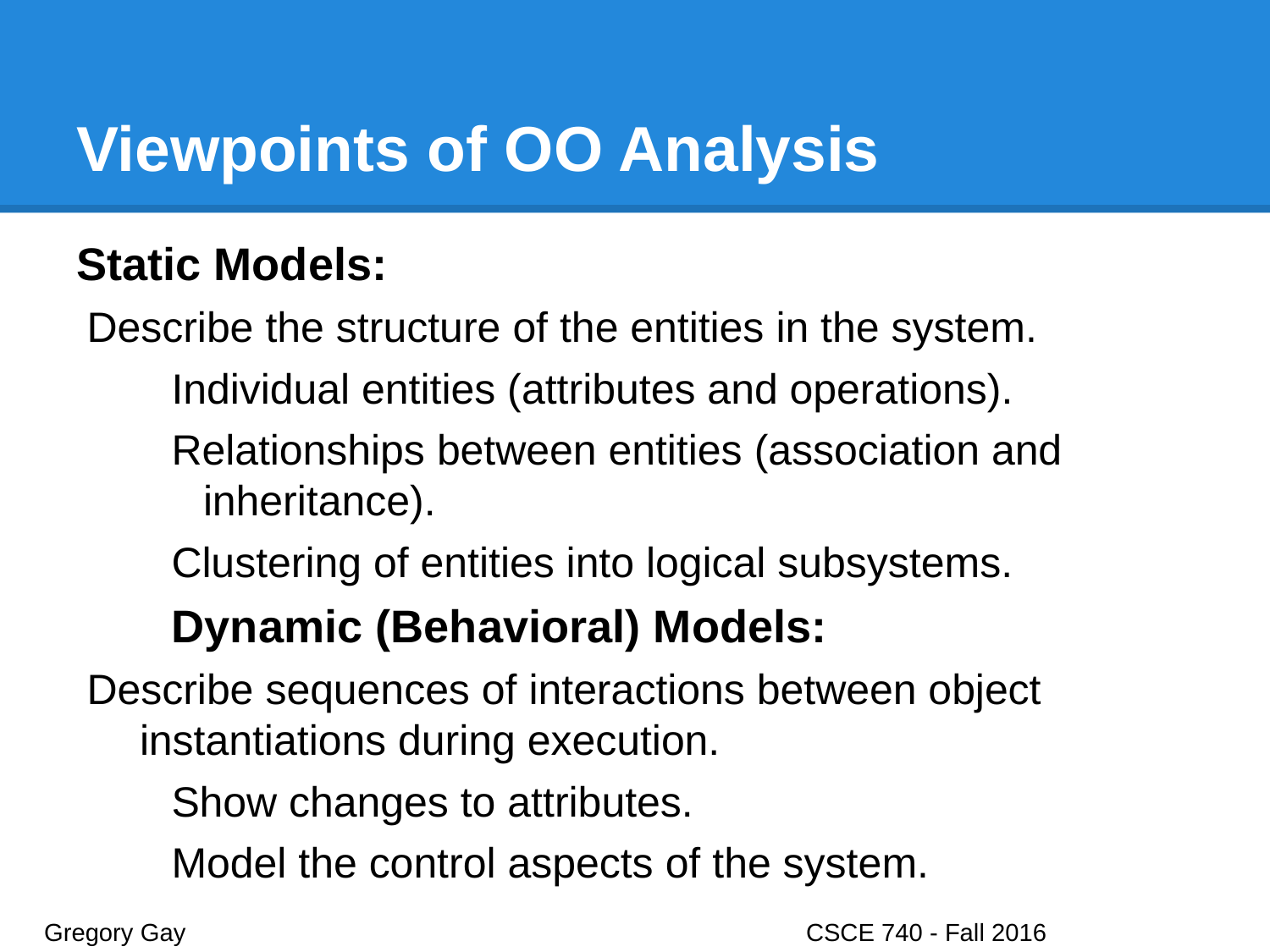

# Viewpoints of OO Analysis
Static Models:
Describe the structure of the entities in the system.
Individual entities (attributes and operations).
Relationships between entities (association and inheritance).
Clustering of entities into logical subsystems.
Dynamic (Behavioral) Models:
Describe sequences of interactions between object instantiations during execution.
Show changes to attributes.
Model the control aspects of the system.
Gregory Gay					CSCE 740 - Fall 2016								9